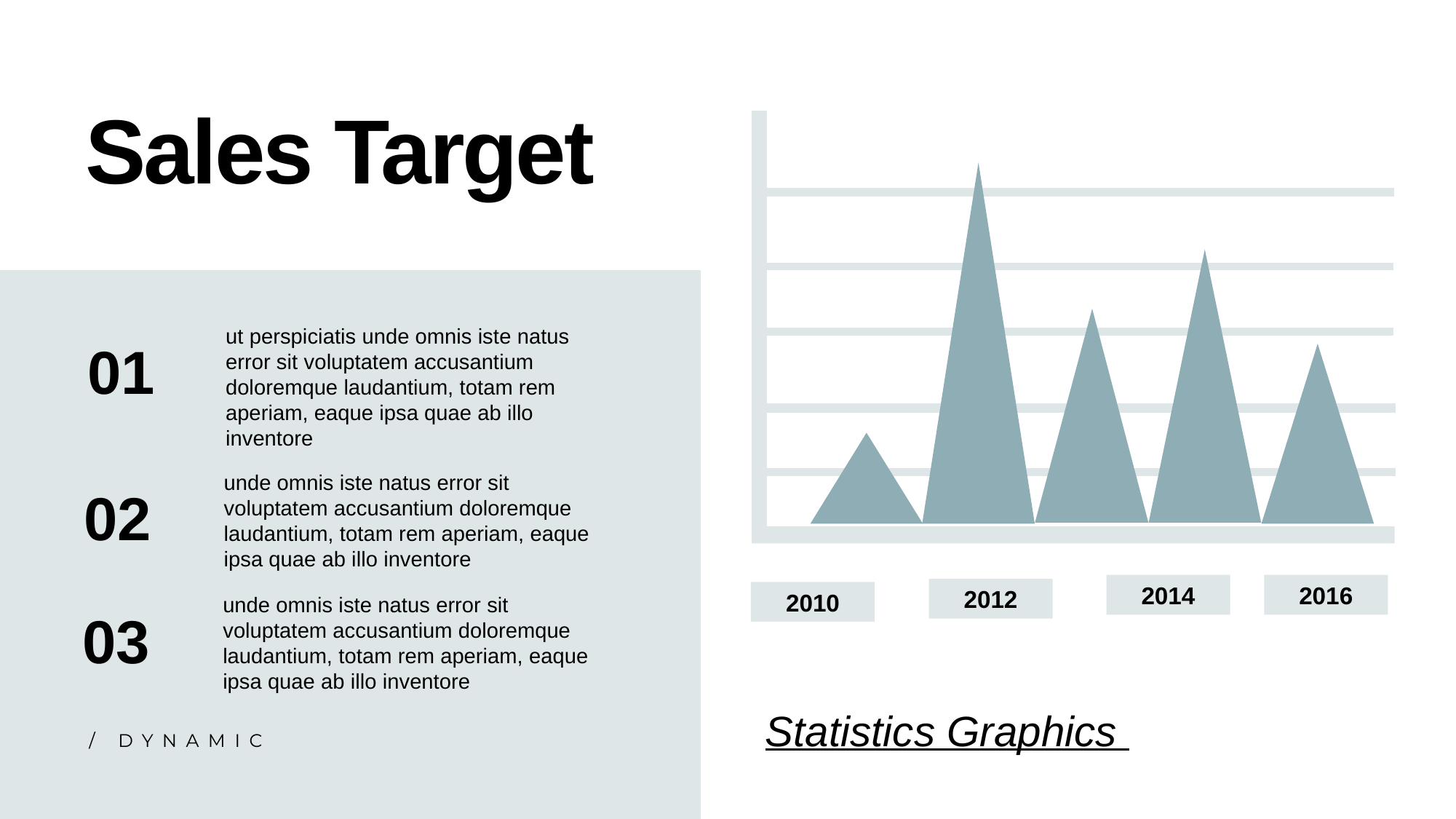

Sales Target

ut perspiciatis unde omnis iste natus error sit voluptatem accusantium doloremque laudantium, totam rem aperiam, eaque ipsa quae ab illo inventore
01
unde omnis iste natus error sit voluptatem accusantium doloremque laudantium, totam rem aperiam, eaque ipsa quae ab illo inventore
02
2014
2016
2012
2010
unde omnis iste natus error sit voluptatem accusantium doloremque laudantium, totam rem aperiam, eaque ipsa quae ab illo inventore
03
Statistics Graphics
/ DYNAMIC